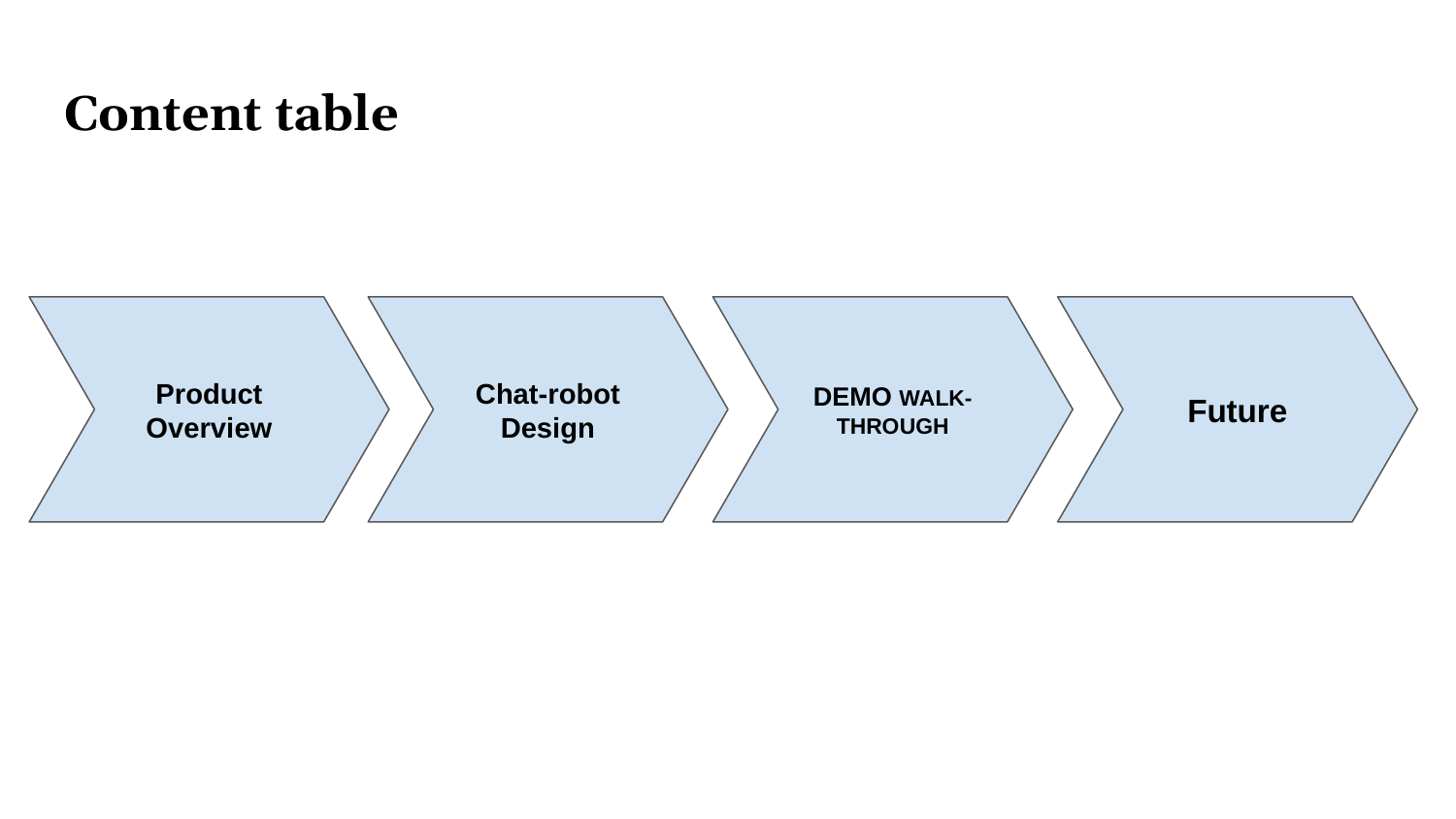

# Content table
Product Overview
Chat-robot Design
DEMO WALK-THROUGH
Future